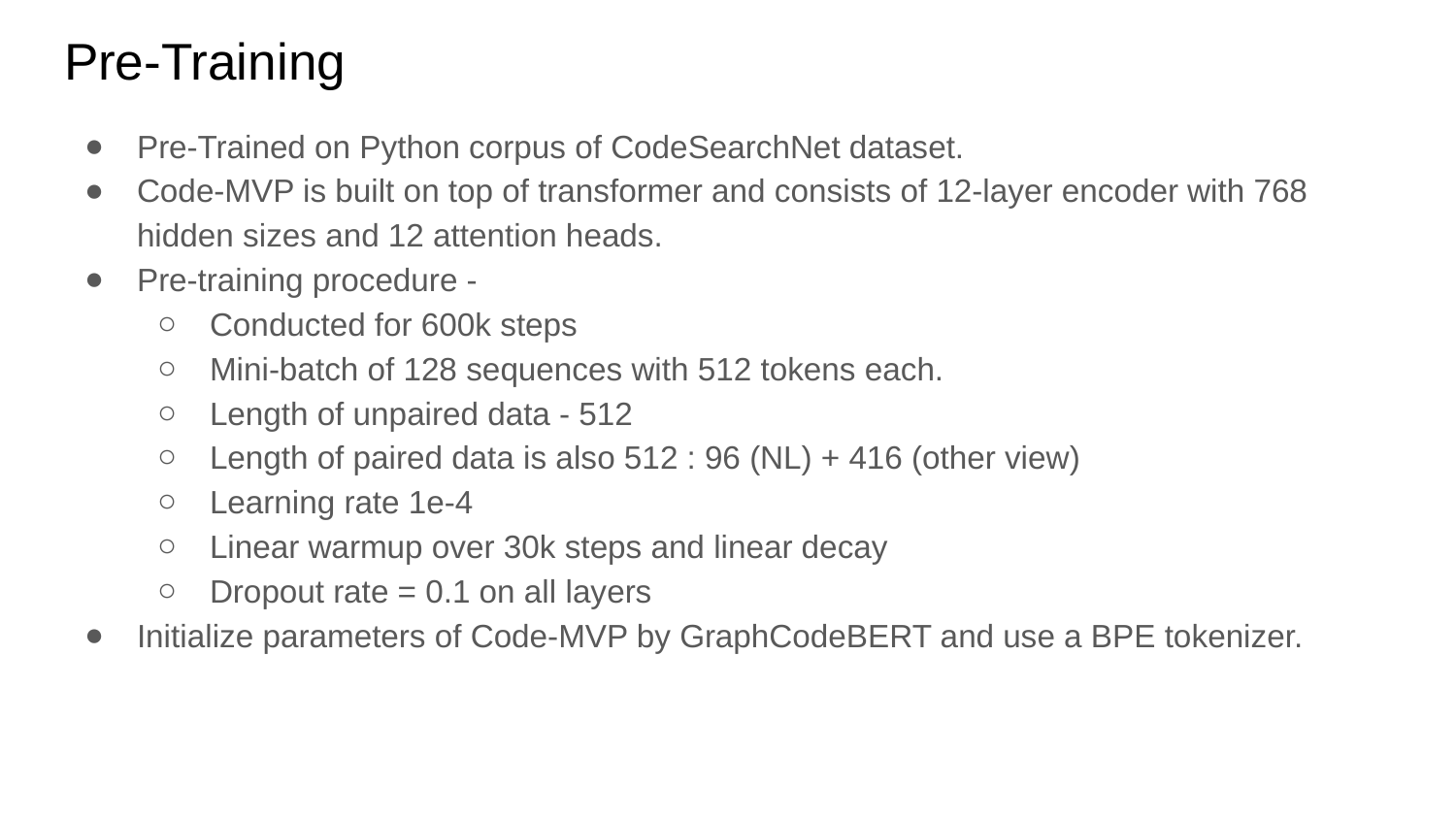

# Pre-Training
Pre-Trained on Python corpus of CodeSearchNet dataset.
Code-MVP is built on top of transformer and consists of 12-layer encoder with 768 hidden sizes and 12 attention heads.
Pre-training procedure -
Conducted for 600k steps
Mini-batch of 128 sequences with 512 tokens each.
Length of unpaired data - 512
Length of paired data is also 512 : 96 (NL) + 416 (other view)
Learning rate 1e-4
Linear warmup over 30k steps and linear decay
Dropout rate = 0.1 on all layers
Initialize parameters of Code-MVP by GraphCodeBERT and use a BPE tokenizer.